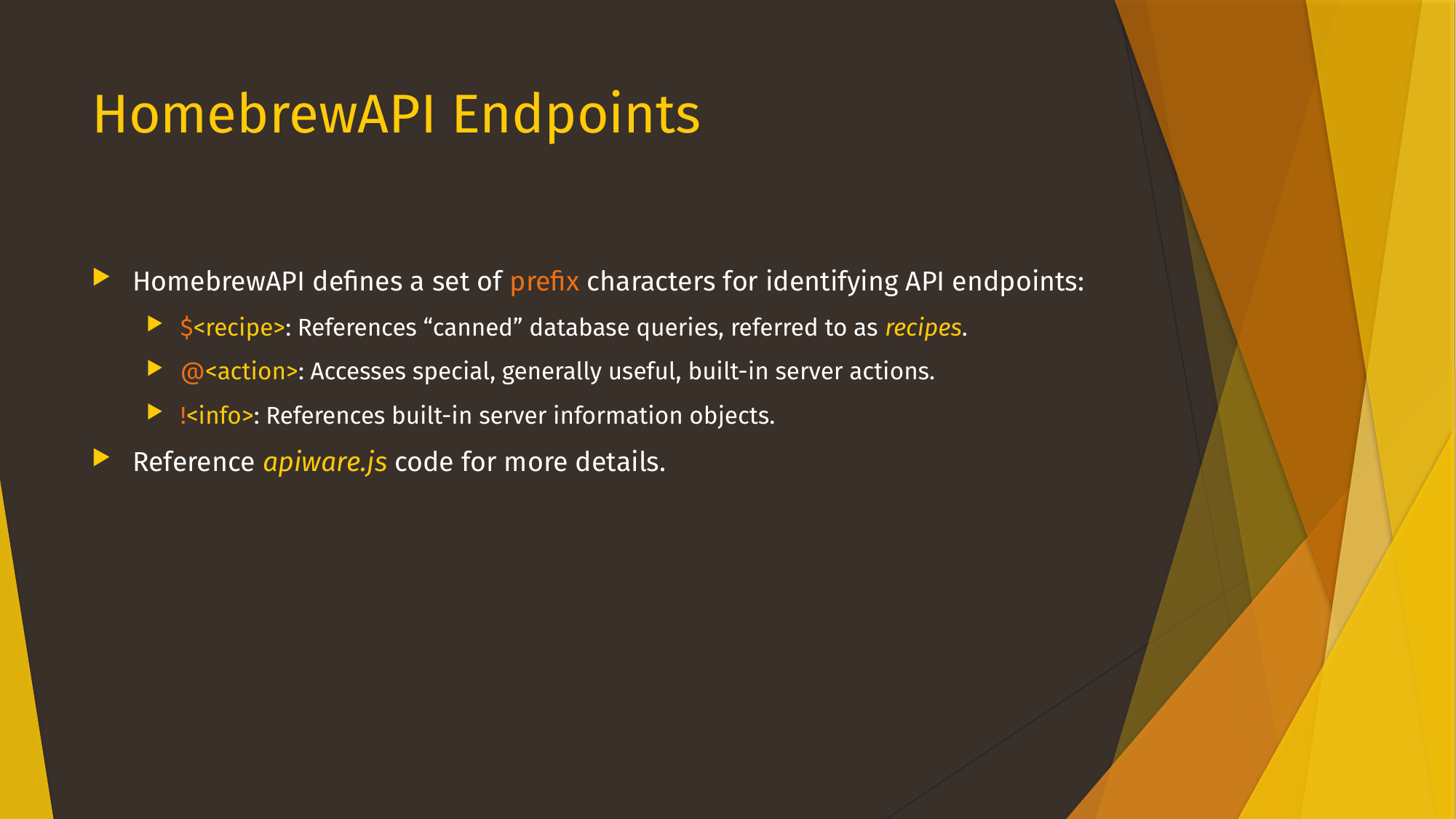

# HomebrewAPI Endpoints
HomebrewAPI defines a set of prefix characters for identifying API endpoints:
$<recipe>: References “canned” database queries, referred to as recipes.
@<action>: Accesses special, generally useful, built-in server actions.
!<info>: References built-in server information objects.
Reference apiware.js code for more details.